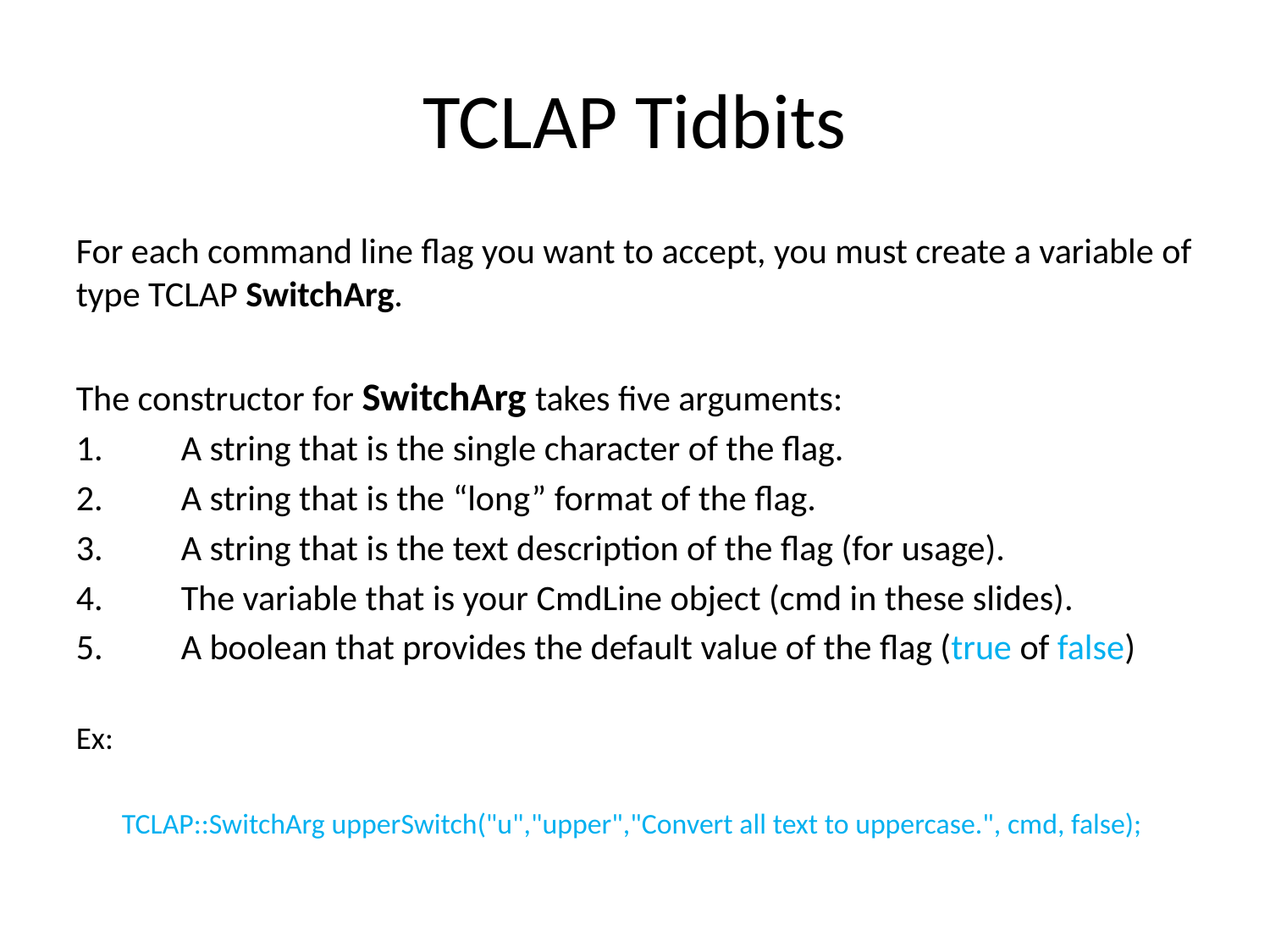

# TCLAP Tidbits
For each command line flag you want to accept, you must create a variable of type TCLAP SwitchArg.

The constructor for SwitchArg takes five arguments:
A string that is the single character of the flag.
A string that is the “long” format of the flag.
A string that is the text description of the flag (for usage).
The variable that is your CmdLine object (cmd in these slides).
A boolean that provides the default value of the flag (true of false)

Ex:

TCLAP::SwitchArg upperSwitch("u","upper","Convert all text to uppercase.", cmd, false);